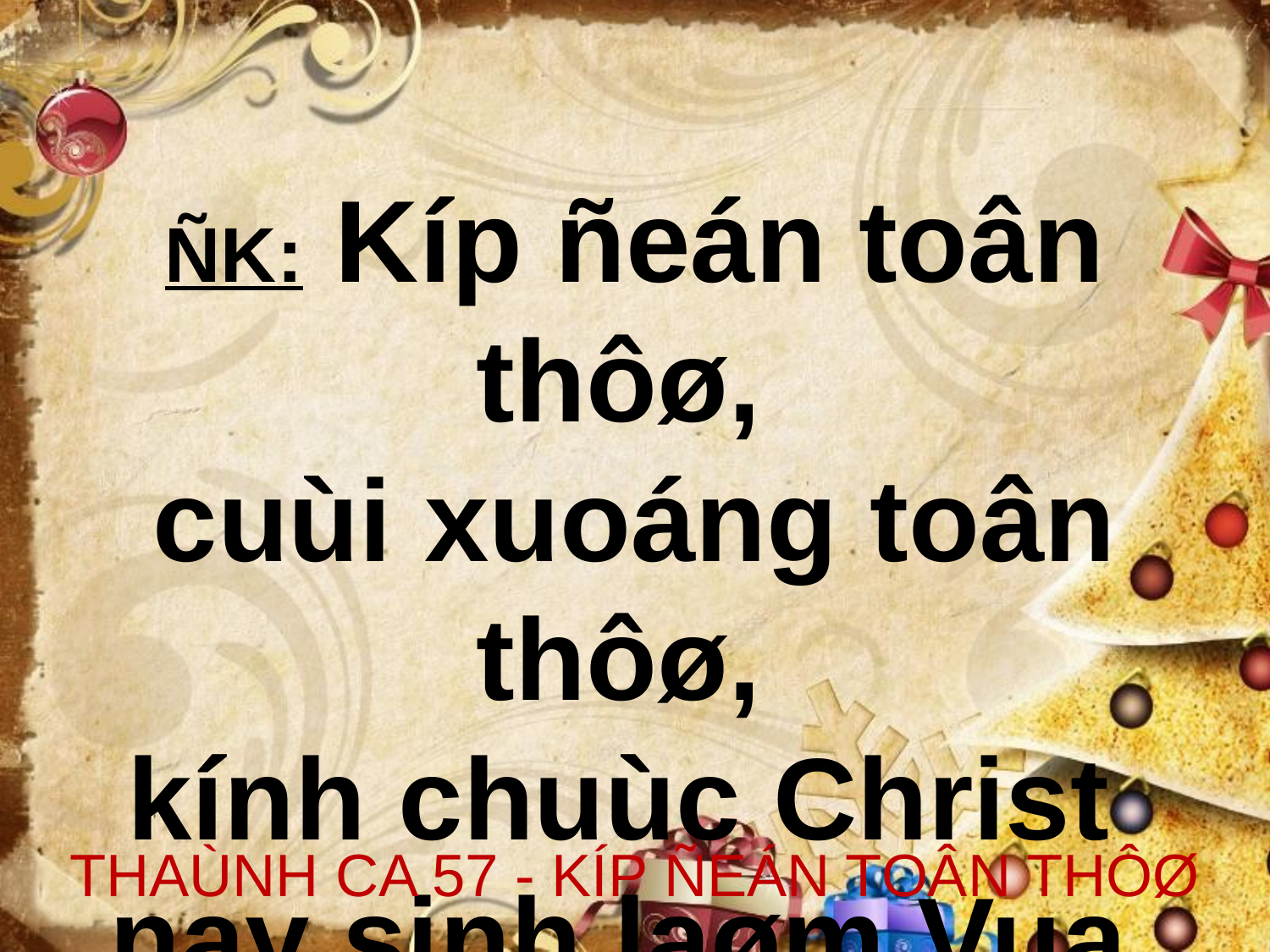

ÑK: Kíp ñeán toân thôø,
cuùi xuoáng toân thôø,
kính chuùc Christ
nay sinh laøm Vua.
THAÙNH CA 57 - KÍP ÑEÁN TOÂN THÔØ